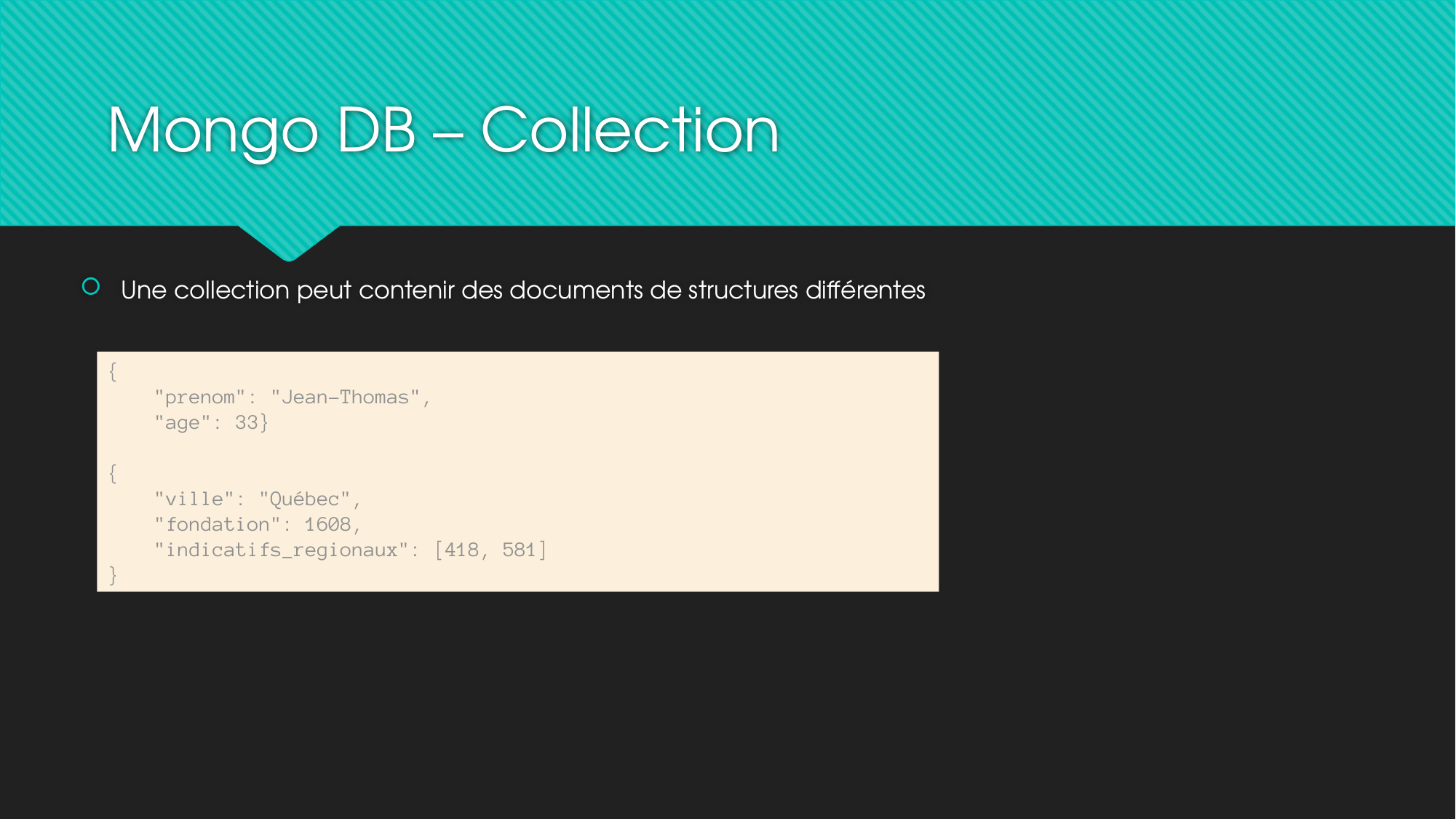

# Mongo DB – Collection
Une collection peut contenir des documents de structures différentes
{
    "prenom": "Jean-Thomas",
    "age": 33}

{
    "ville": "Québec",
    "fondation": 1608,
    "indicatifs_regionaux": [418, 581]
}